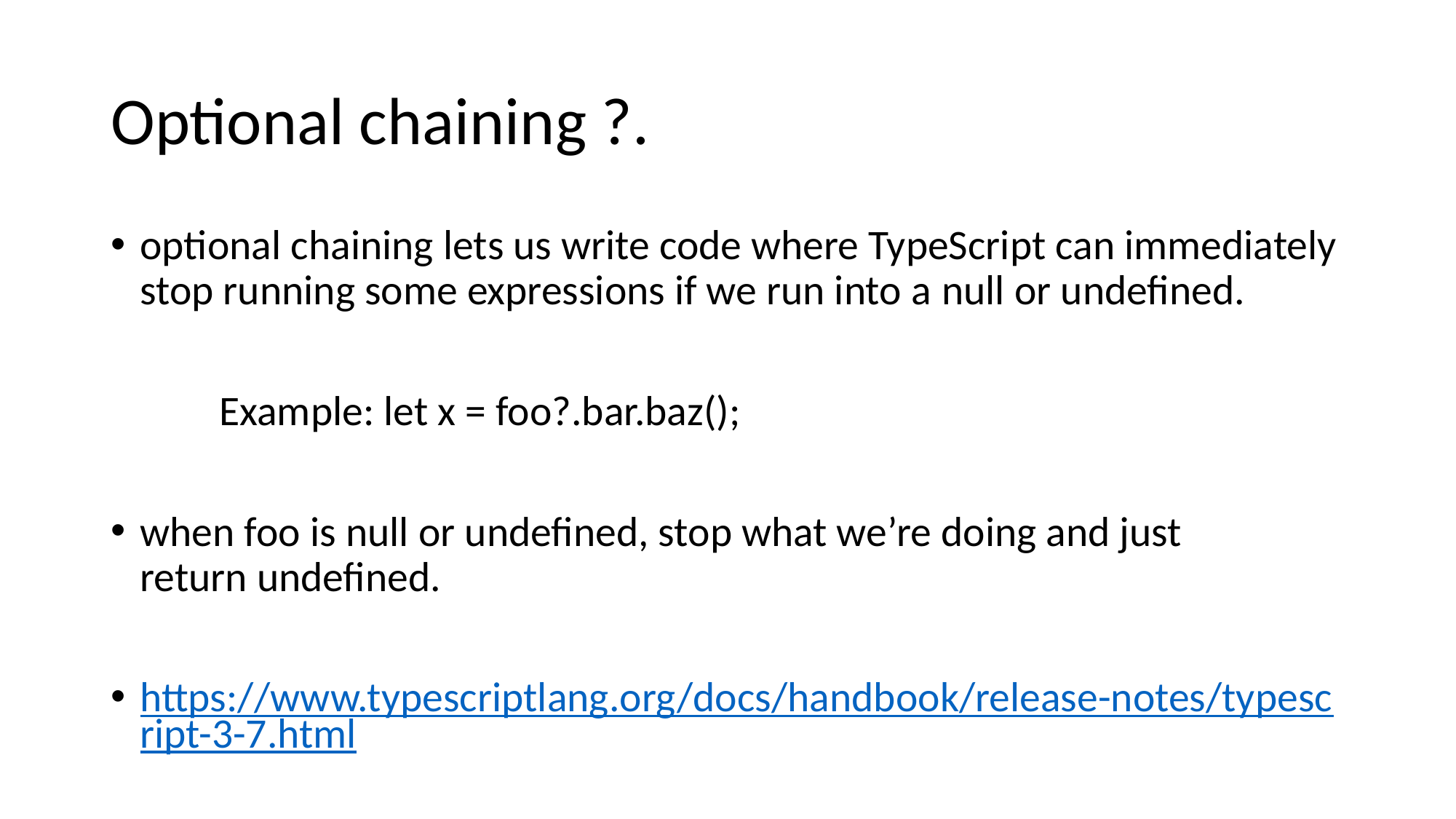

# Optional chaining ?.
optional chaining lets us write code where TypeScript can immediately stop running some expressions if we run into a null or undefined.

	Example: let x = foo?.bar.baz();

when foo is null or undefined, stop what we’re doing and just return undefined.

https://www.typescriptlang.org/docs/handbook/release-notes/typescript-3-7.html